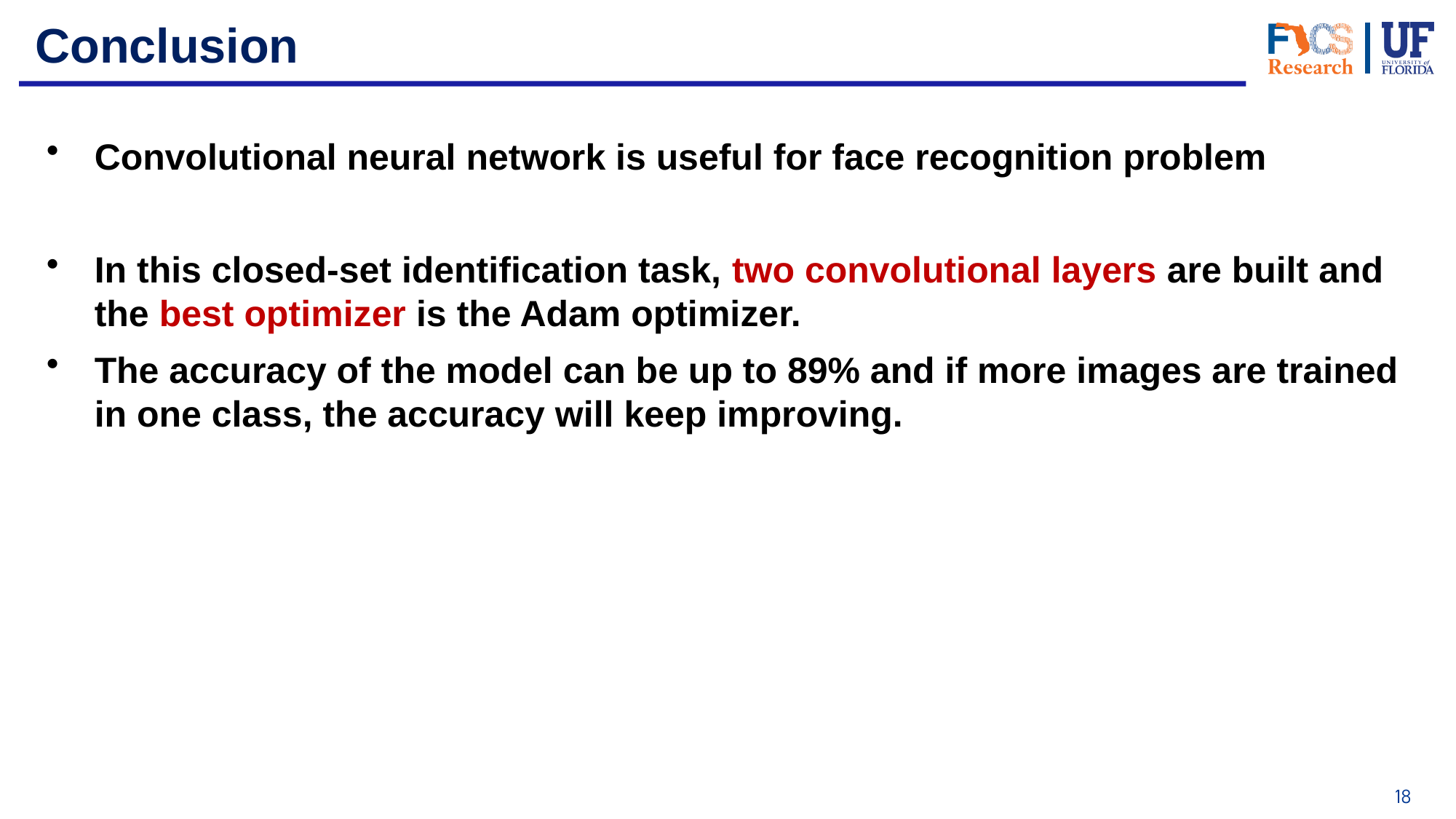

# Conclusion
Convolutional neural network is useful for face recognition problem

In this closed-set identification task, two convolutional layers are built and the best optimizer is the Adam optimizer.
The accuracy of the model can be up to 89% and if more images are trained in one class, the accuracy will keep improving.
18